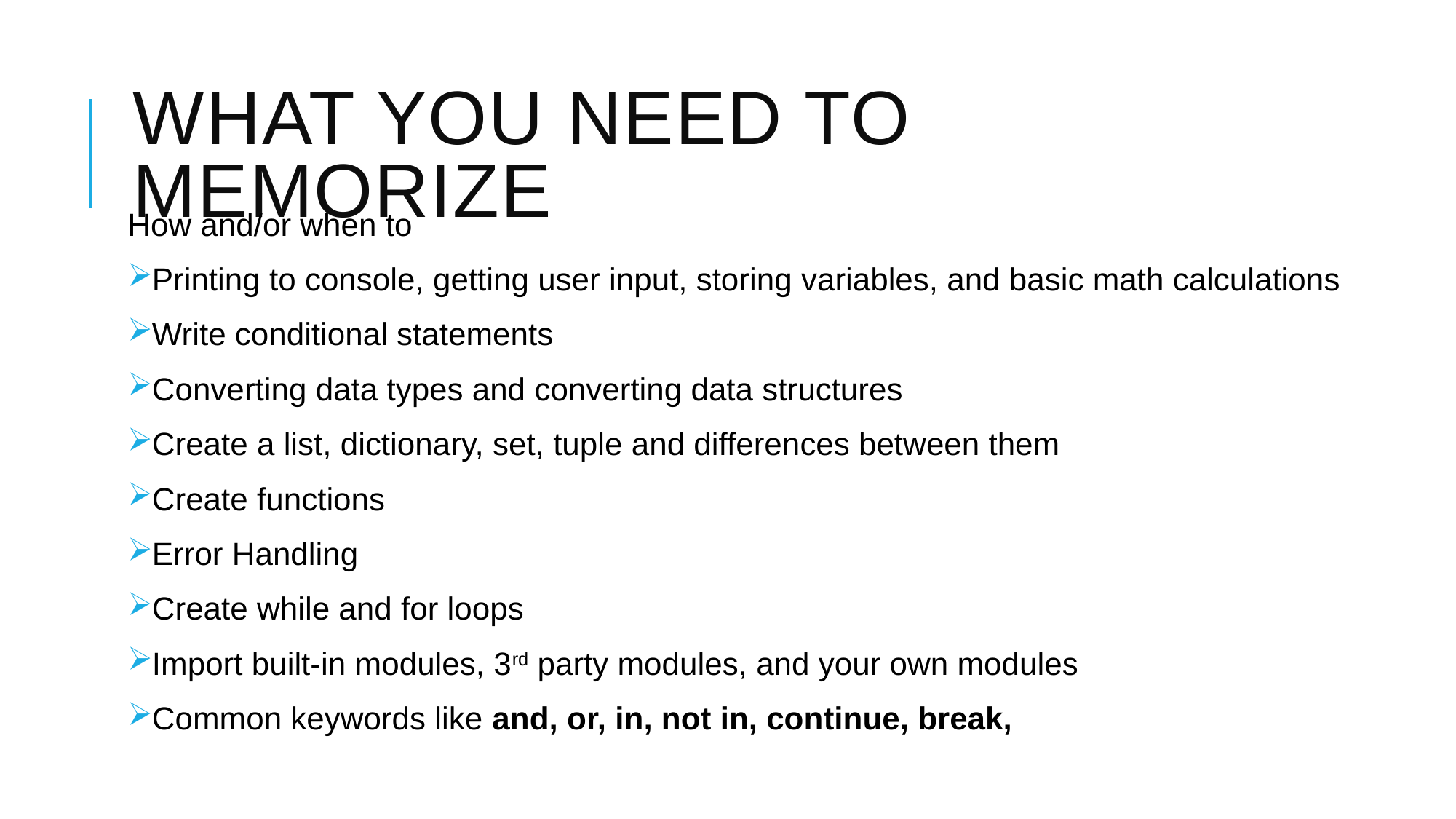

# What you need to Memorize
How and/or when to
Printing to console, getting user input, storing variables, and basic math calculations
Write conditional statements
Converting data types and converting data structures
Create a list, dictionary, set, tuple and differences between them
Create functions
Error Handling
Create while and for loops
Import built-in modules, 3rd party modules, and your own modules
Common keywords like and, or, in, not in, continue, break,